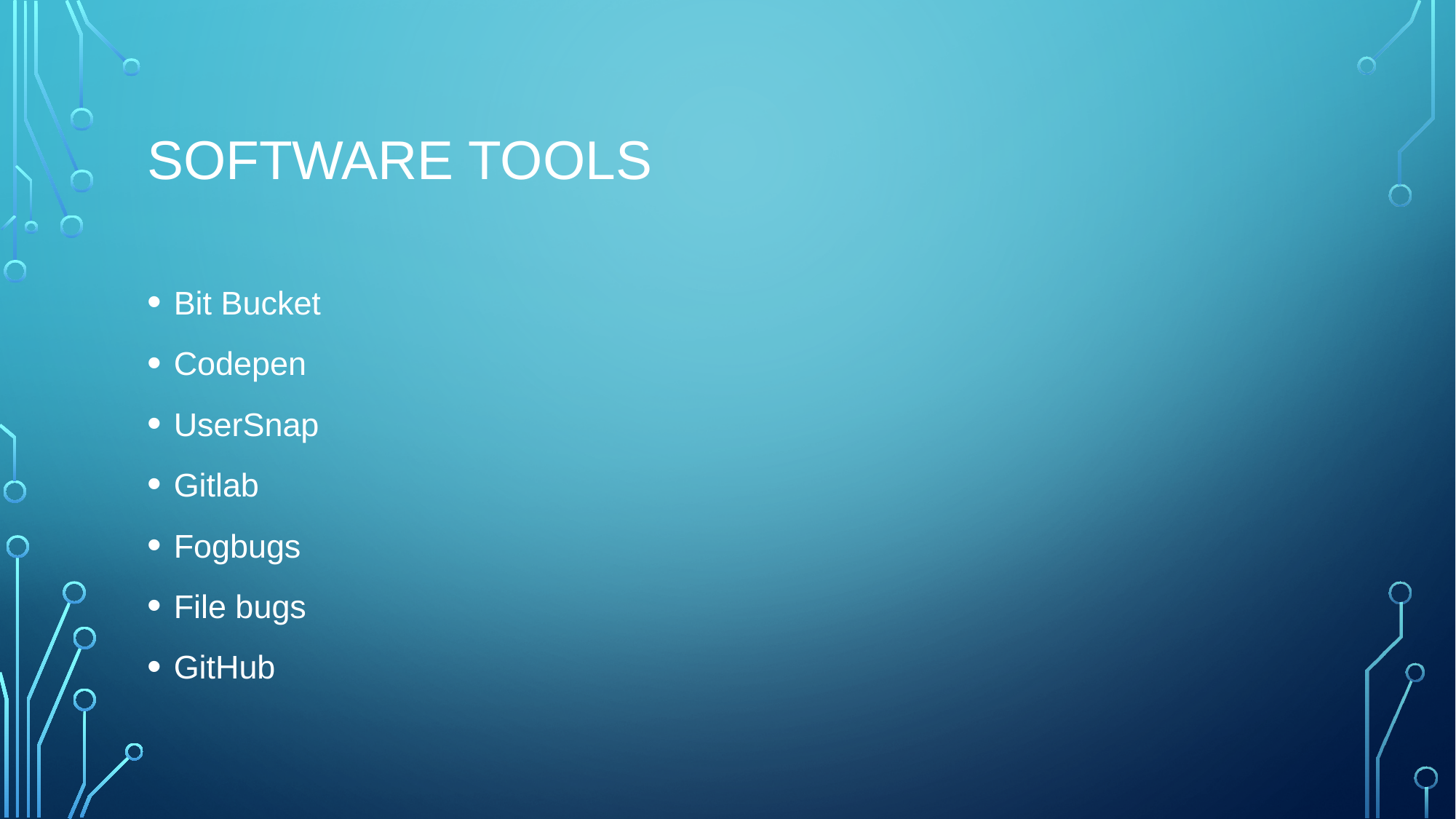

# SOFTWARE TOOLS
Bit Bucket
Codepen
UserSnap
Gitlab
Fogbugs
File bugs
GitHub